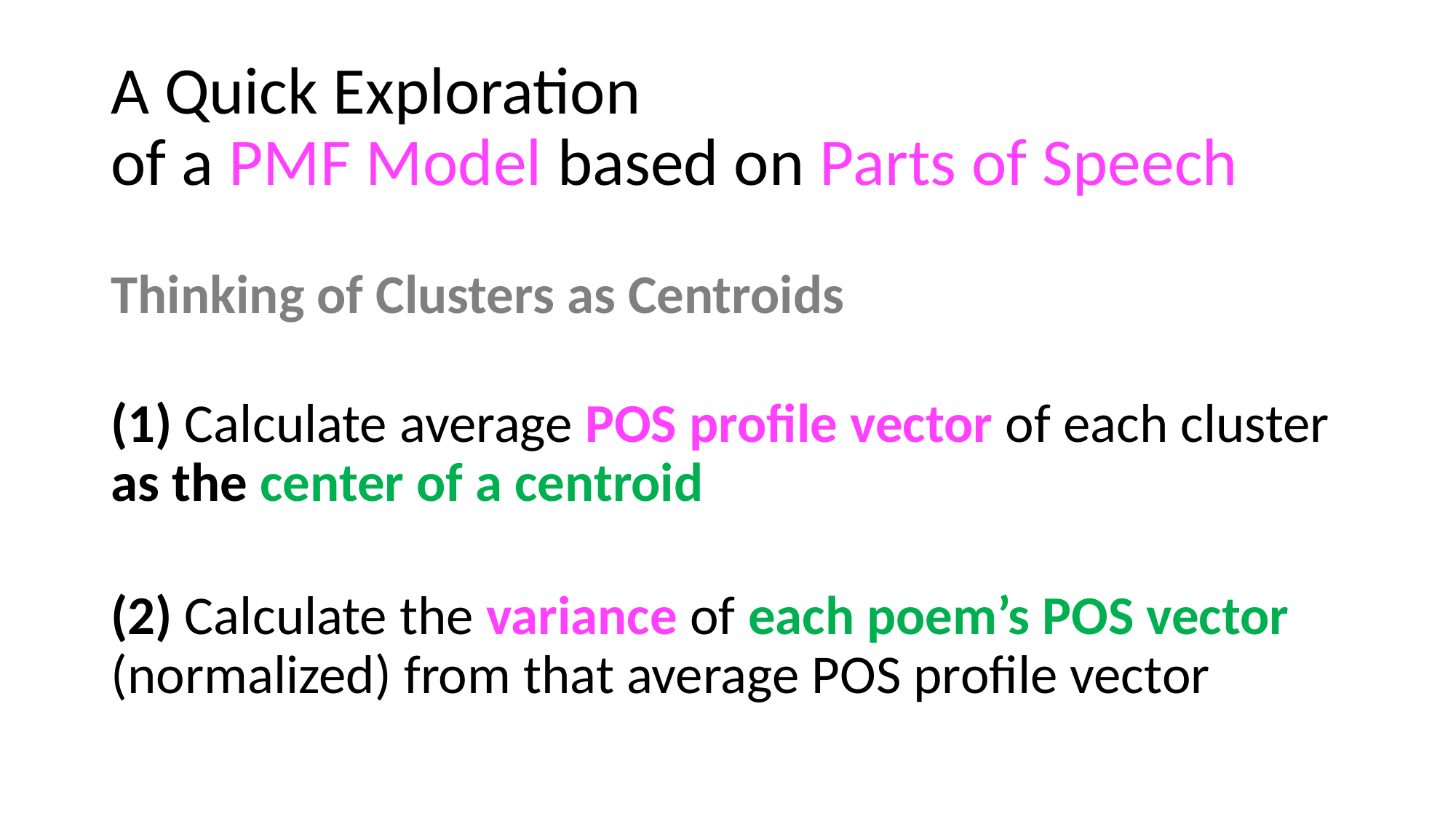

# A Quick Exploration of a PMF Model based on Parts of Speech
Thinking of Clusters as Centroids

(1) Calculate average POS profile vector of each cluster as the center of a centroid
(2) Calculate the variance of each poem’s POS vector (normalized) from that average POS profile vector